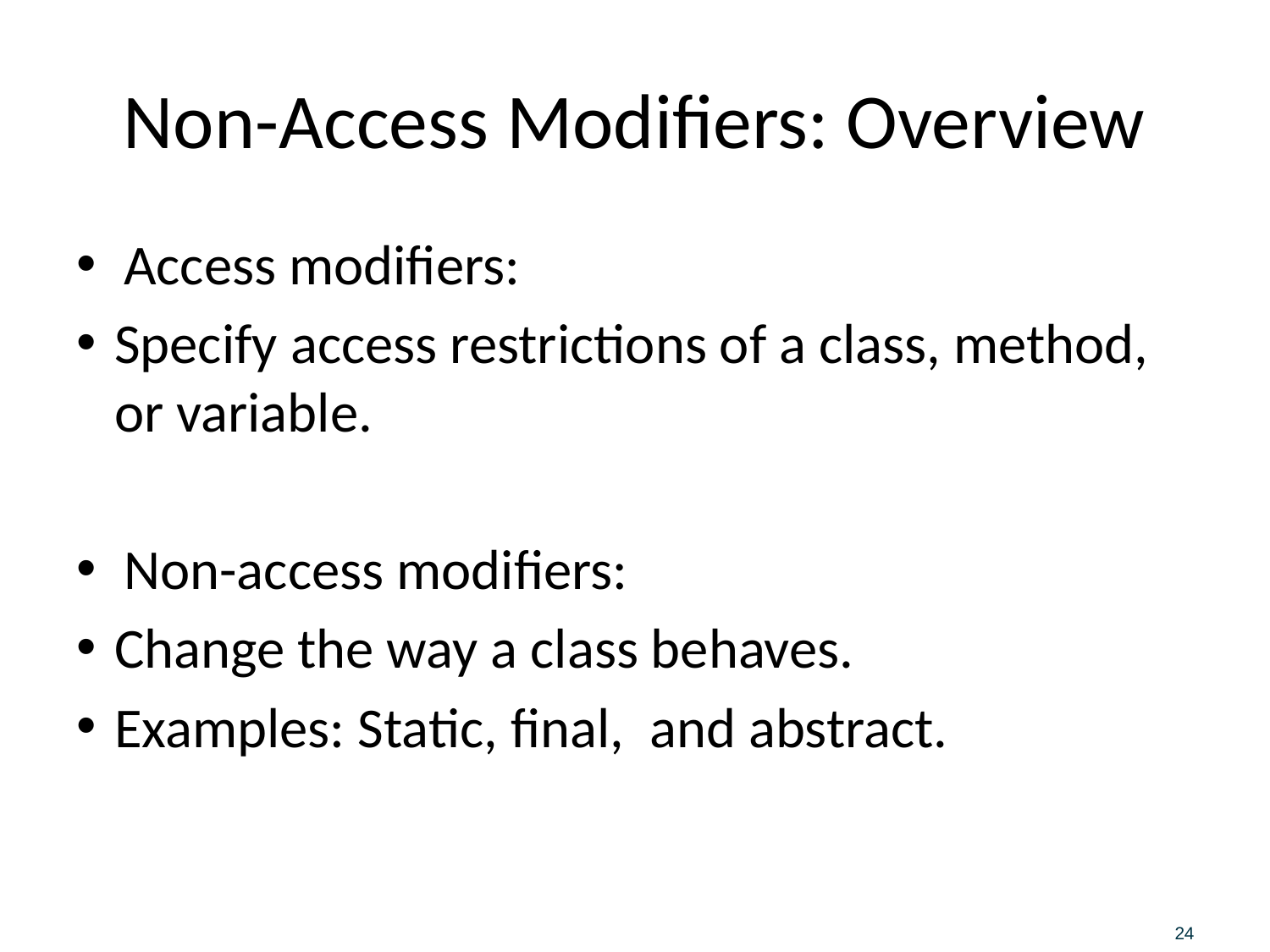

# Non-Access Modifiers: Overview
Access modifiers:
Specify access restrictions of a class, method, or variable.

Non-access modifiers:
Change the way a class behaves.
Examples: Static, final,  and abstract.

24